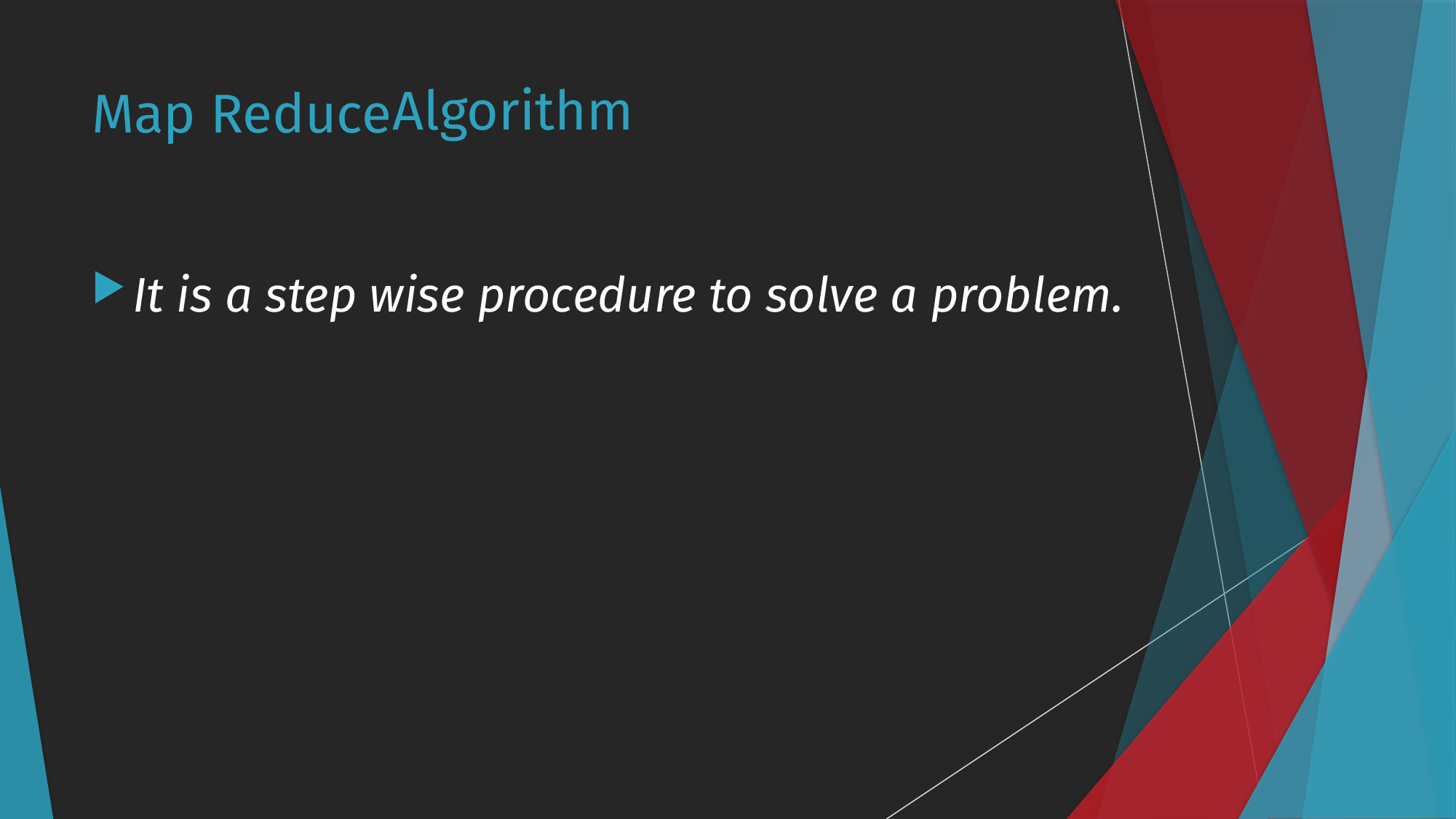

Algorithm
# Map Reduce
It is a step wise procedure to solve a problem.